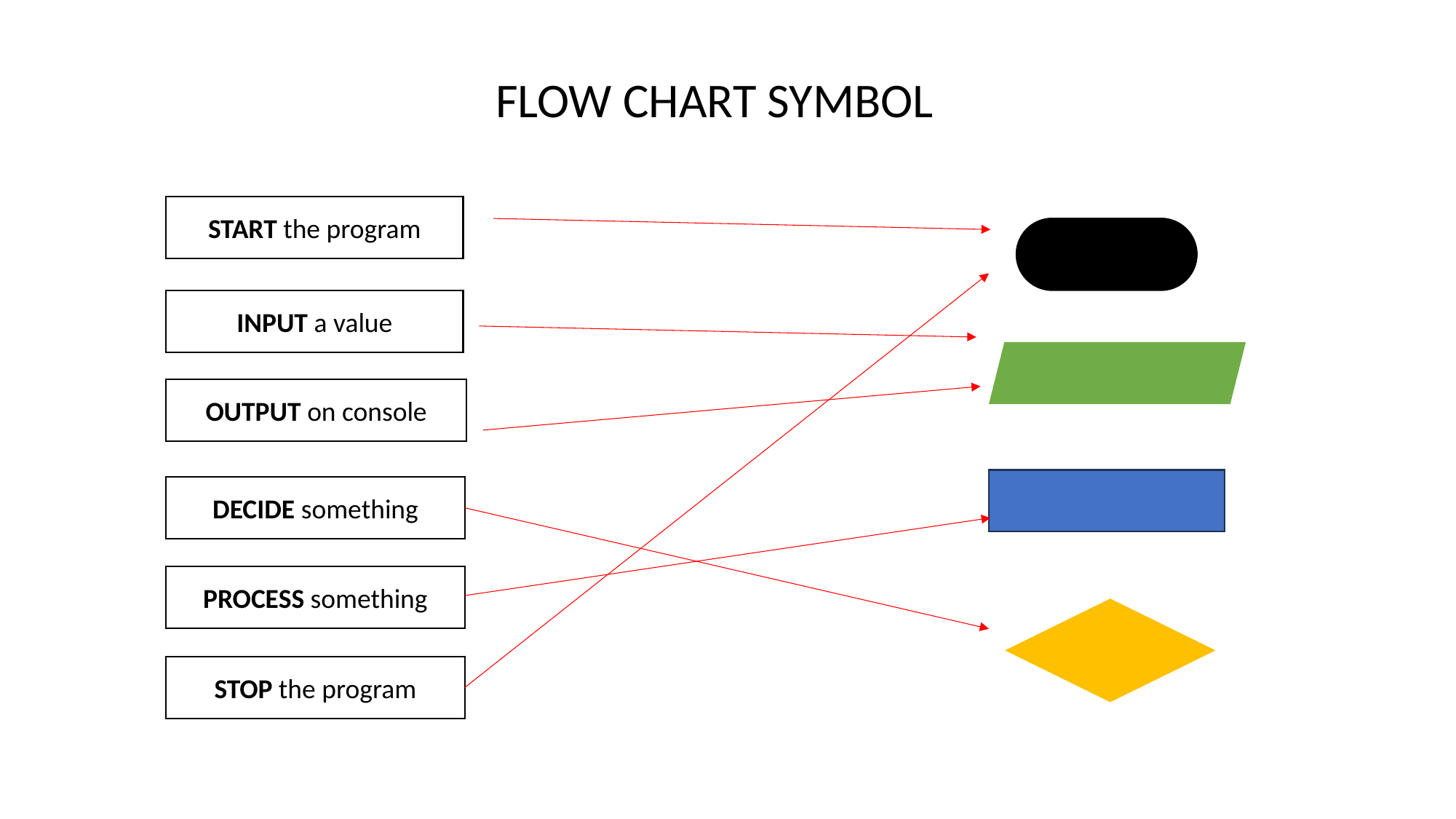

FLOW CHART SYMBOL
START the program

INPUT a value

OUTPUT on console

DECIDE something
PROCESS something

STOP the program